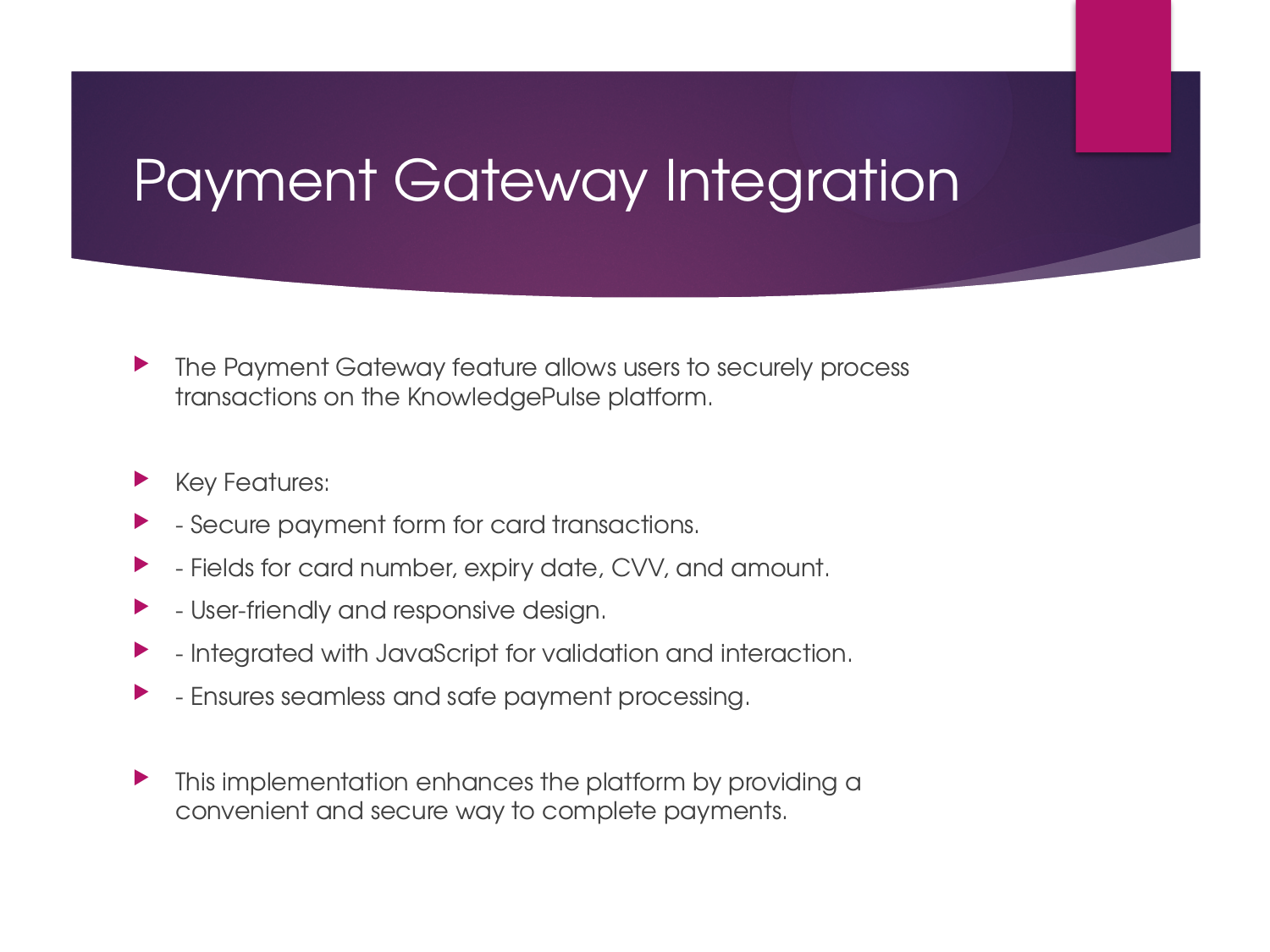

# Payment Gateway Integration
The Payment Gateway feature allows users to securely process transactions on the KnowledgePulse platform.

Key Features:
- Secure payment form for card transactions.
- Fields for card number, expiry date, CVV, and amount.
- User-friendly and responsive design.
- Integrated with JavaScript for validation and interaction.
- Ensures seamless and safe payment processing.

This implementation enhances the platform by providing a convenient and secure way to complete payments.